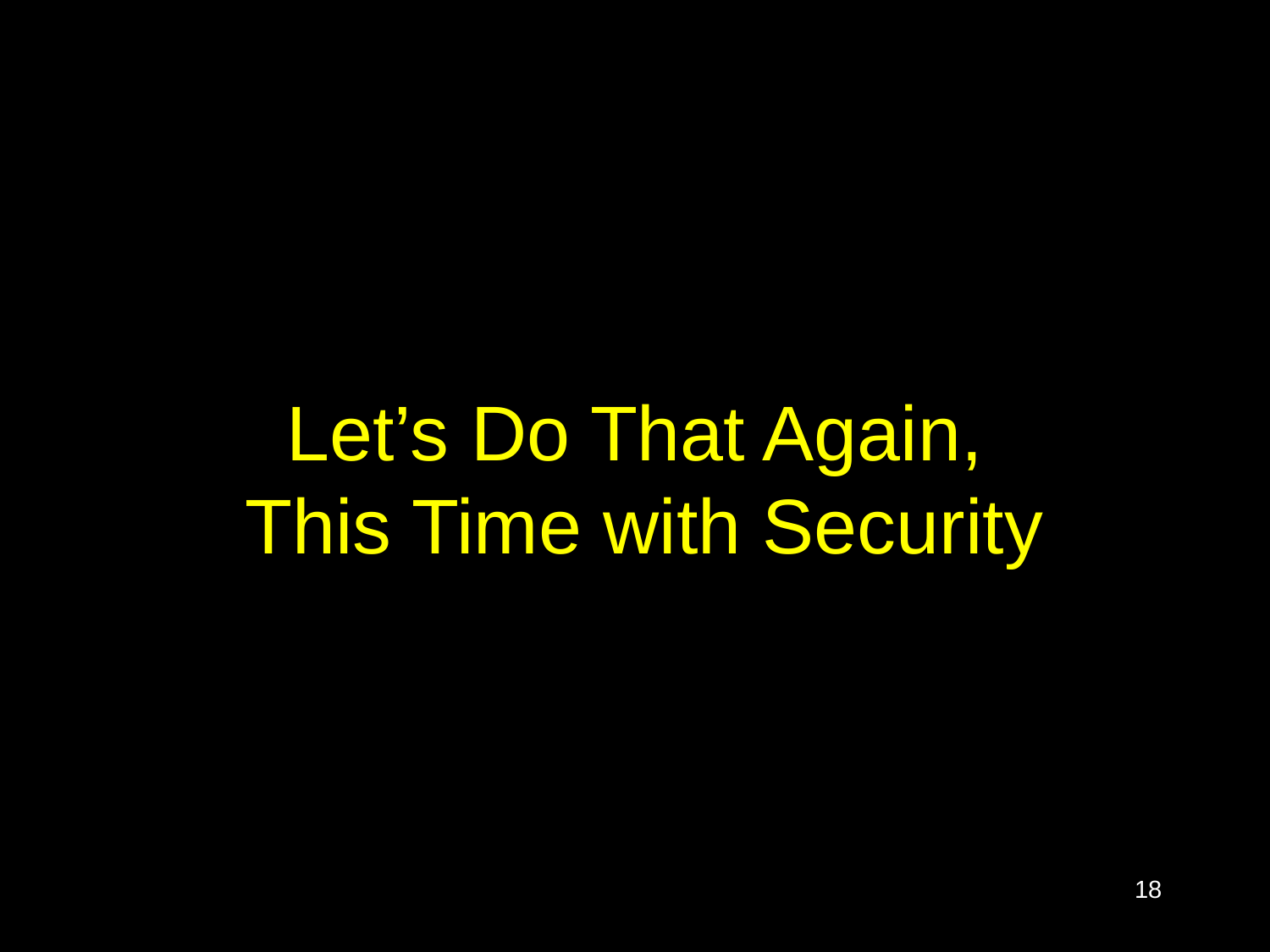

# Let’s Do That Again, This Time with Security
18